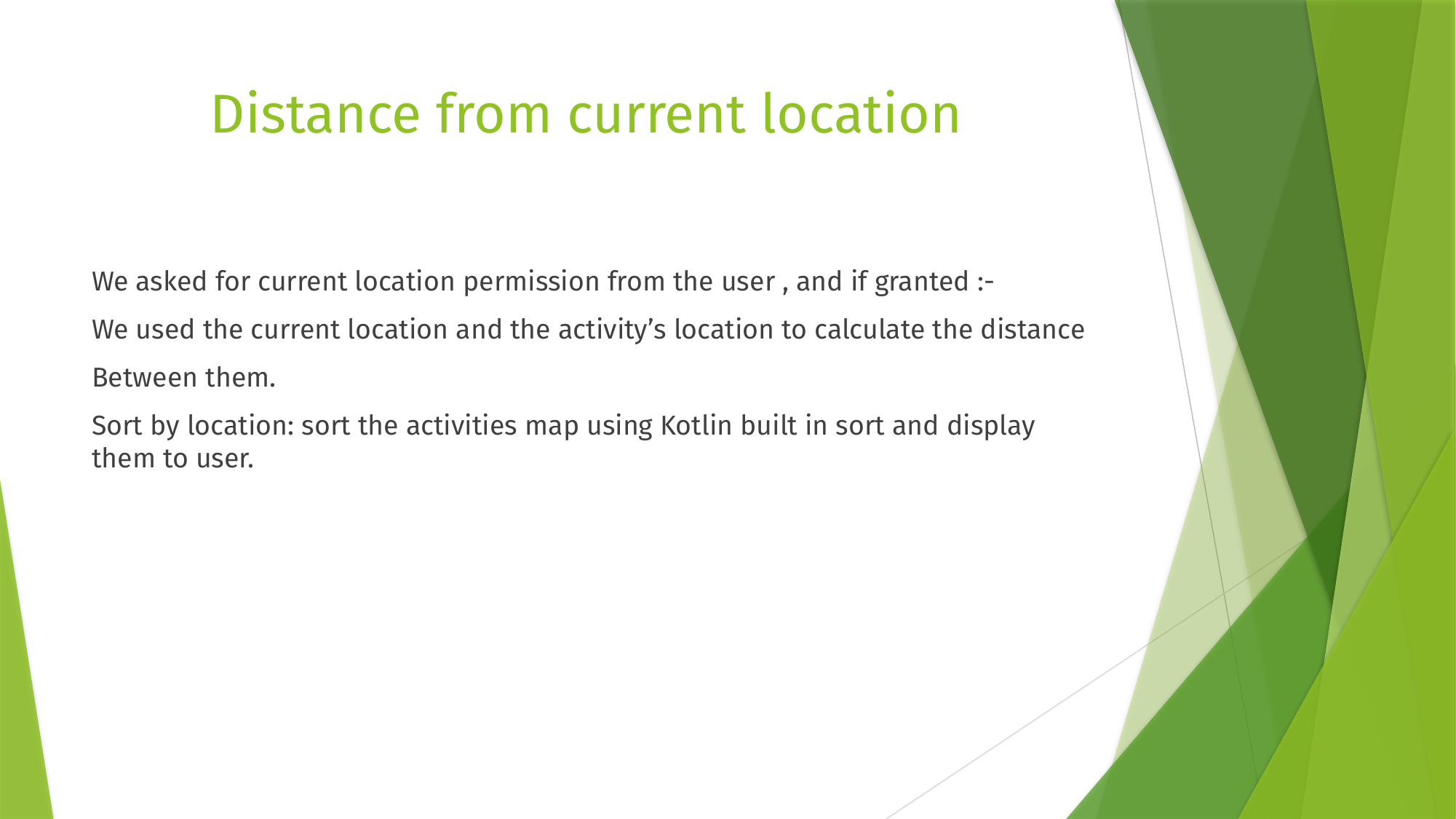

# Distance from current location
We asked for current location permission from the user , and if granted :-
We used the current location and the activity’s location to calculate the distance
Between them.
Sort by location: sort the activities map using Kotlin built in sort and display them to user.